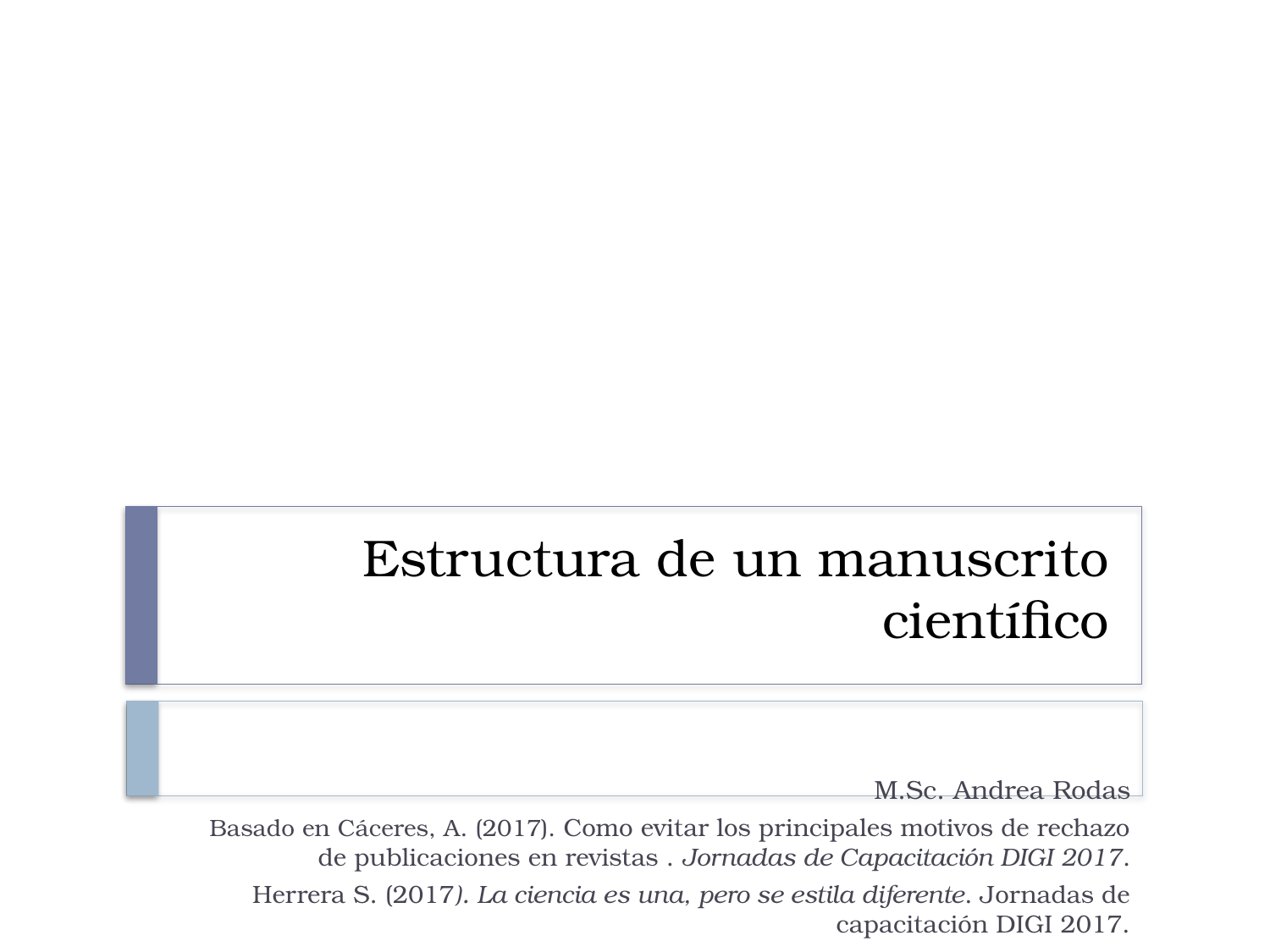

# Estructura de un manuscrito científico
M.Sc. Andrea Rodas
Basado en Cáceres, A. (2017). Como evitar los principales motivos de rechazo de publicaciones en revistas . Jornadas de Capacitación DIGI 2017.
Herrera S. (2017). La ciencia es una, pero se estila diferente. Jornadas de capacitación DIGI 2017.